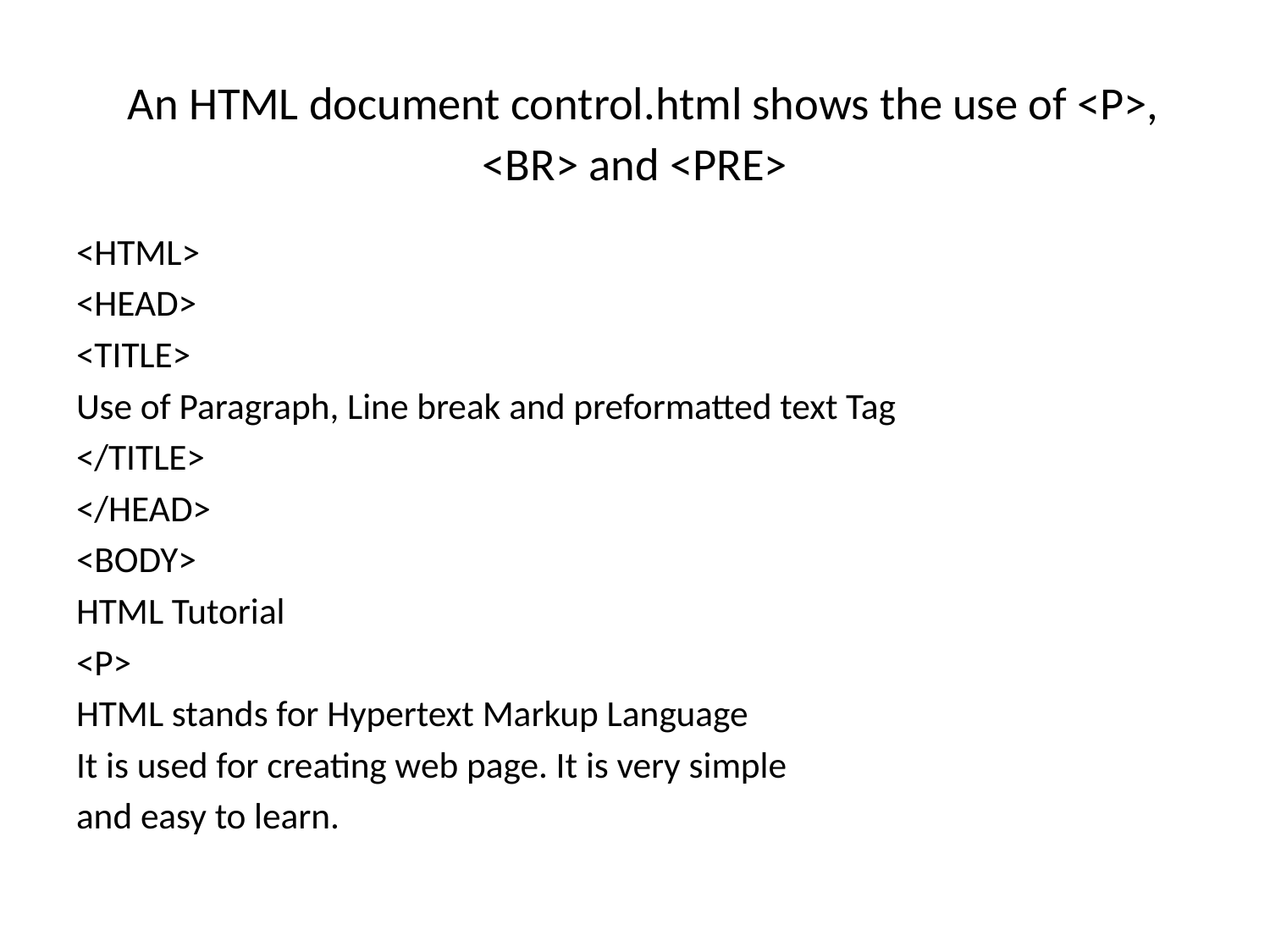

# An HTML document control.html shows the use of <P>, <BR> and <PRE>
<HTML>
<HEAD>
<TITLE>
Use of Paragraph, Line break and preformatted text Tag
</TITLE>
</HEAD>
<BODY>
HTML Tutorial
<P>
HTML stands for Hypertext Markup Language
It is used for creating web page. It is very simple
and easy to learn.